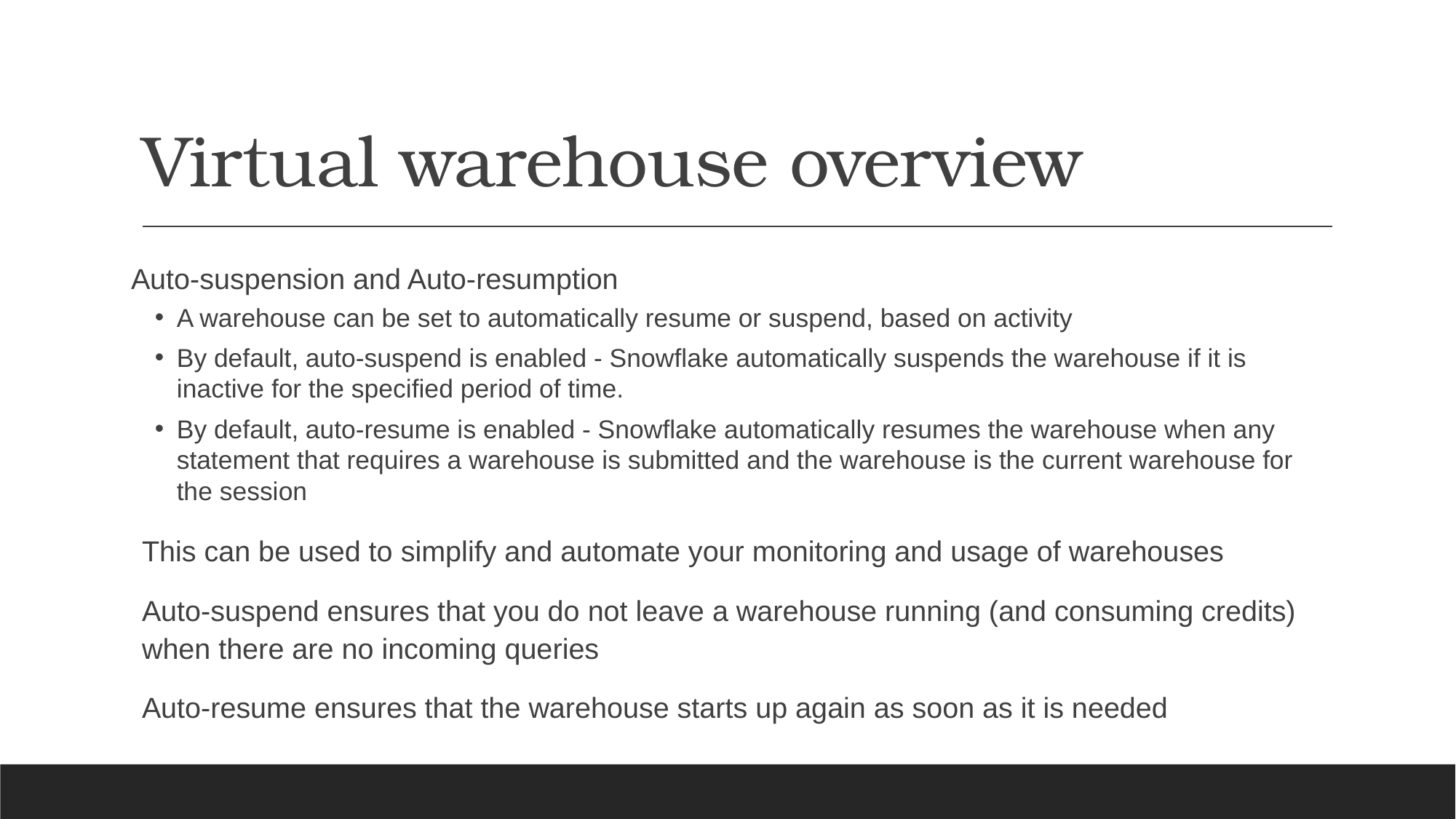

# Virtual warehouse overview
Auto-suspension and Auto-resumption
A warehouse can be set to automatically resume or suspend, based on activity
By default, auto-suspend is enabled - Snowflake automatically suspends the warehouse if it is inactive for the specified period of time.
By default, auto-resume is enabled - Snowflake automatically resumes the warehouse when any statement that requires a warehouse is submitted and the warehouse is the current warehouse for the session
This can be used to simplify and automate your monitoring and usage of warehouses
Auto-suspend ensures that you do not leave a warehouse running (and consuming credits) when there are no incoming queries
Auto-resume ensures that the warehouse starts up again as soon as it is needed